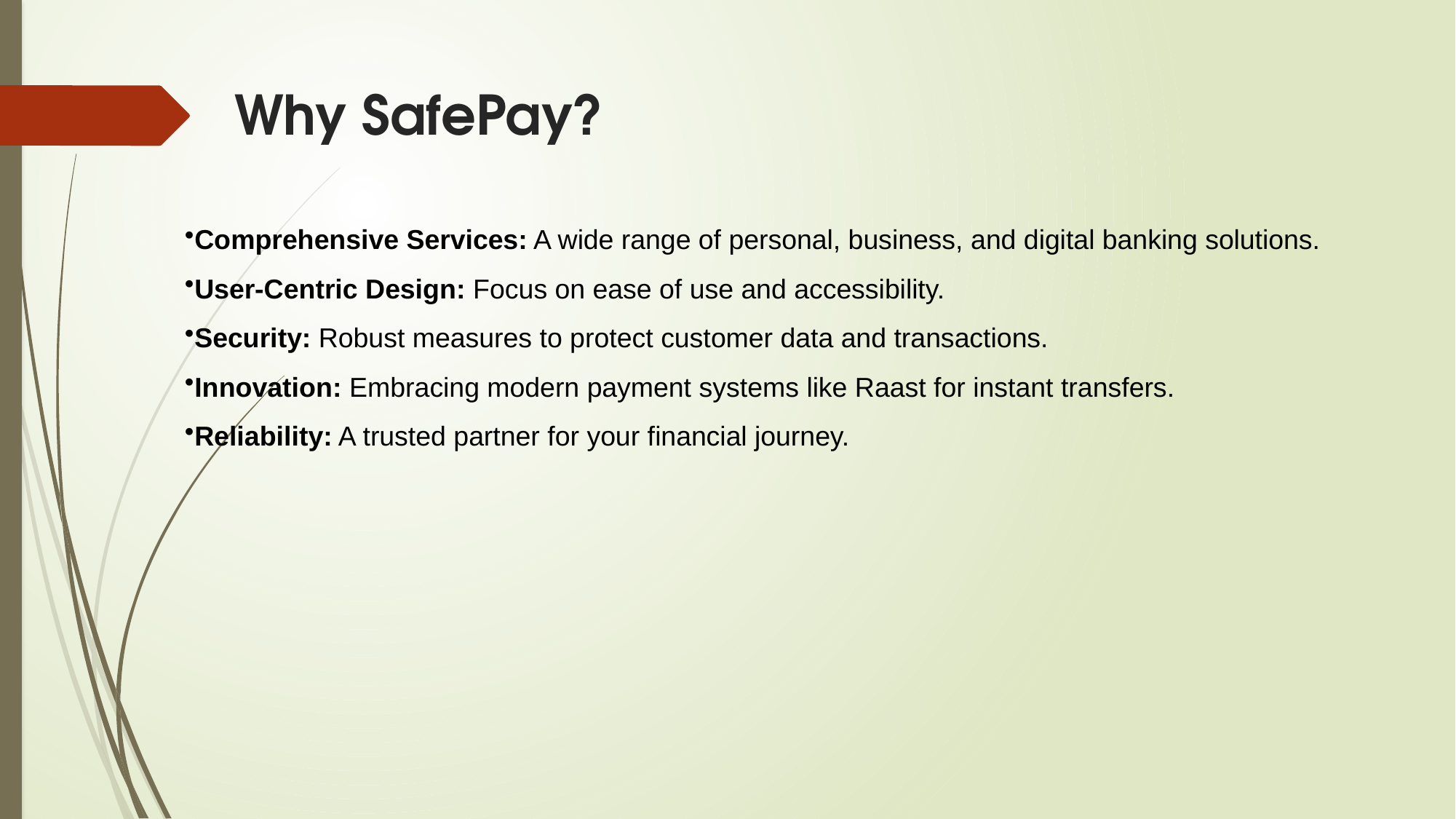

# Why SafePay?
Comprehensive Services: A wide range of personal, business, and digital banking solutions.
User-Centric Design: Focus on ease of use and accessibility.
Security: Robust measures to protect customer data and transactions.
Innovation: Embracing modern payment systems like Raast for instant transfers.
Reliability: A trusted partner for your financial journey.